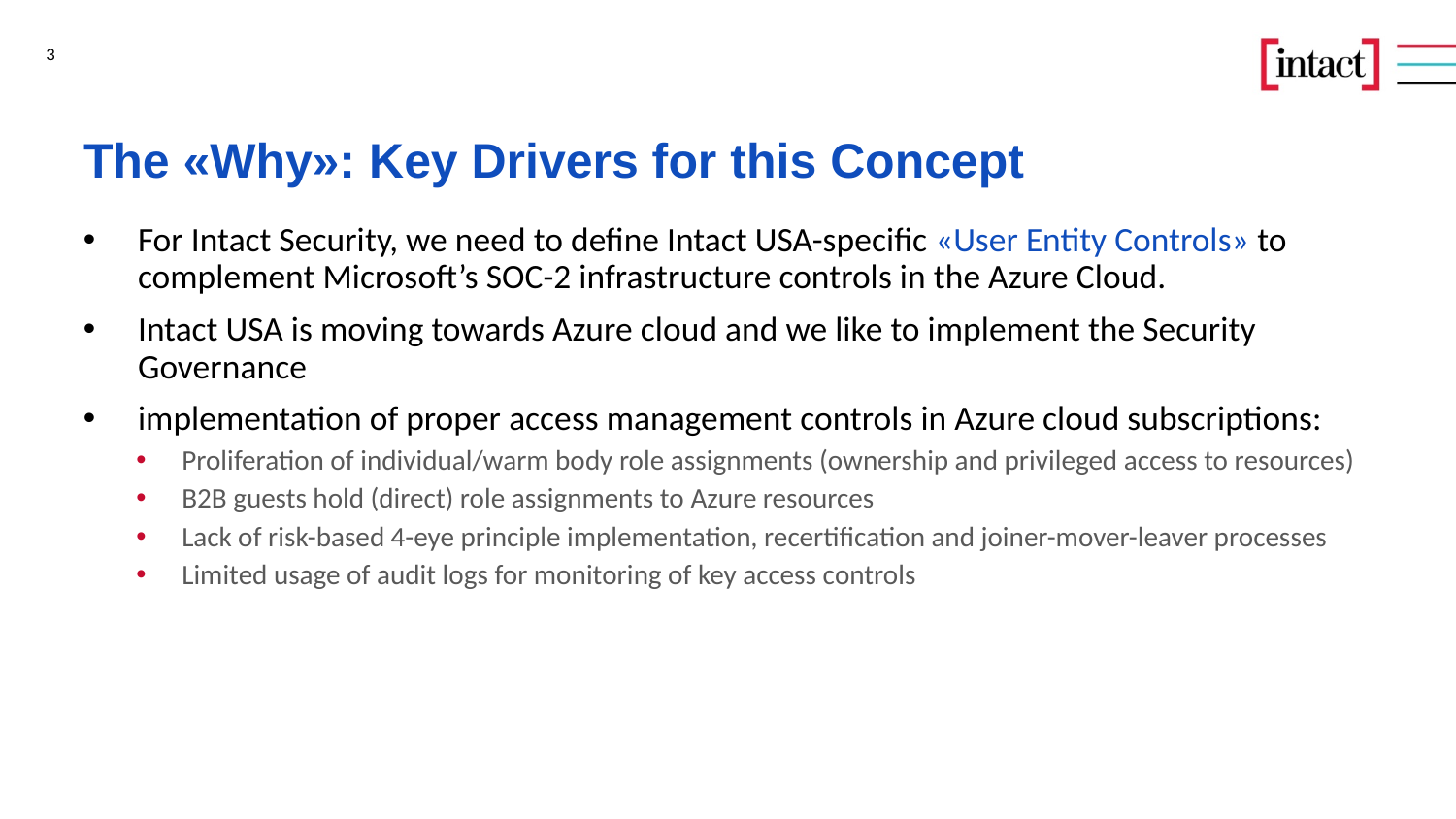

3
# The «Why»: Key Drivers for this Concept
For Intact Security, we need to define Intact USA-specific «User Entity Controls» to complement Microsoft’s SOC-2 infrastructure controls in the Azure Cloud.
Intact USA is moving towards Azure cloud and we like to implement the Security Governance
implementation of proper access management controls in Azure cloud subscriptions:
Proliferation of individual/warm body role assignments (ownership and privileged access to resources)
B2B guests hold (direct) role assignments to Azure resources
Lack of risk-based 4-eye principle implementation, recertification and joiner-mover-leaver processes
Limited usage of audit logs for monitoring of key access controls